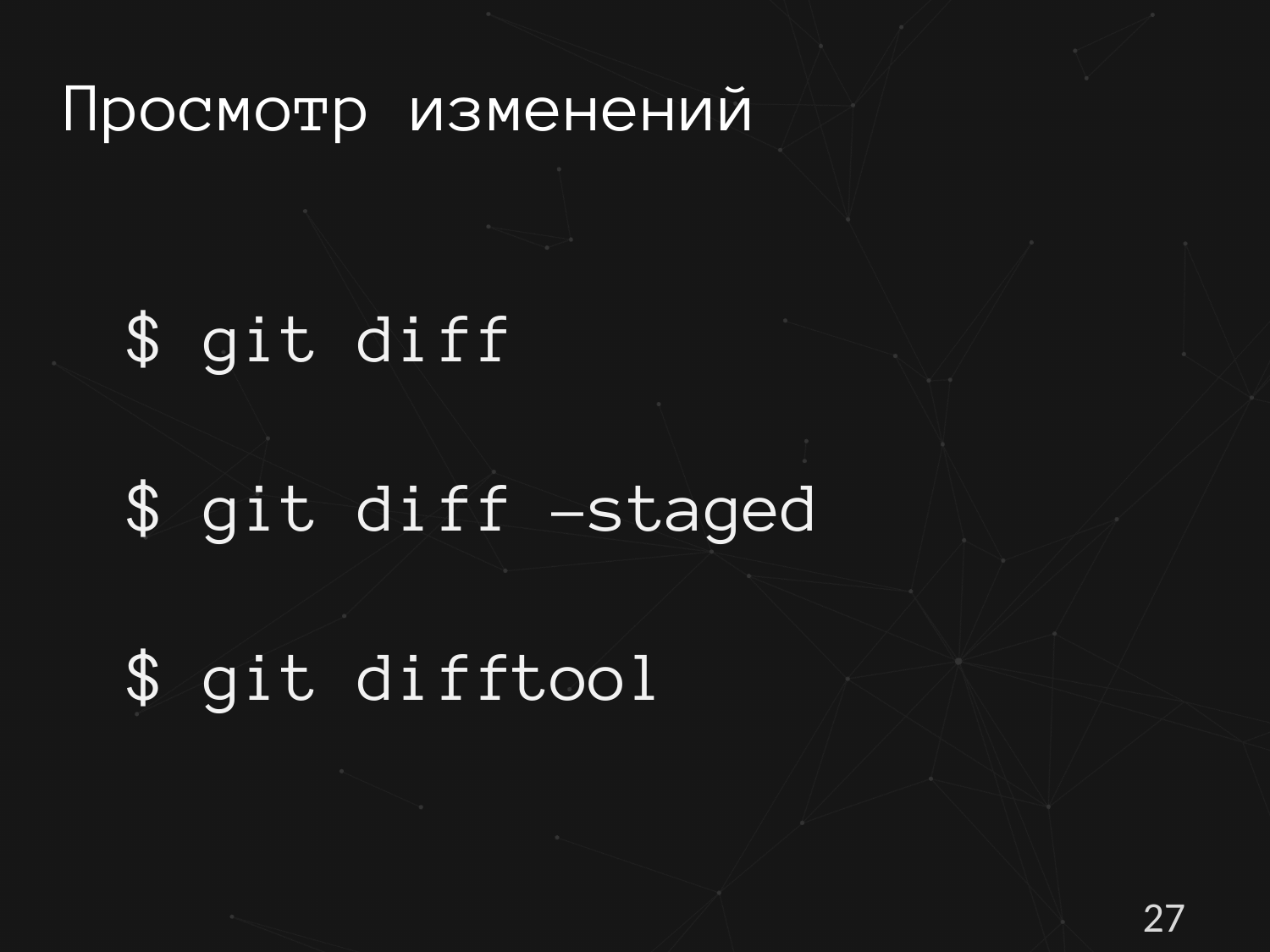

# Просмотр изменений
$ git diff

$ git diff –staged

$ git difftool